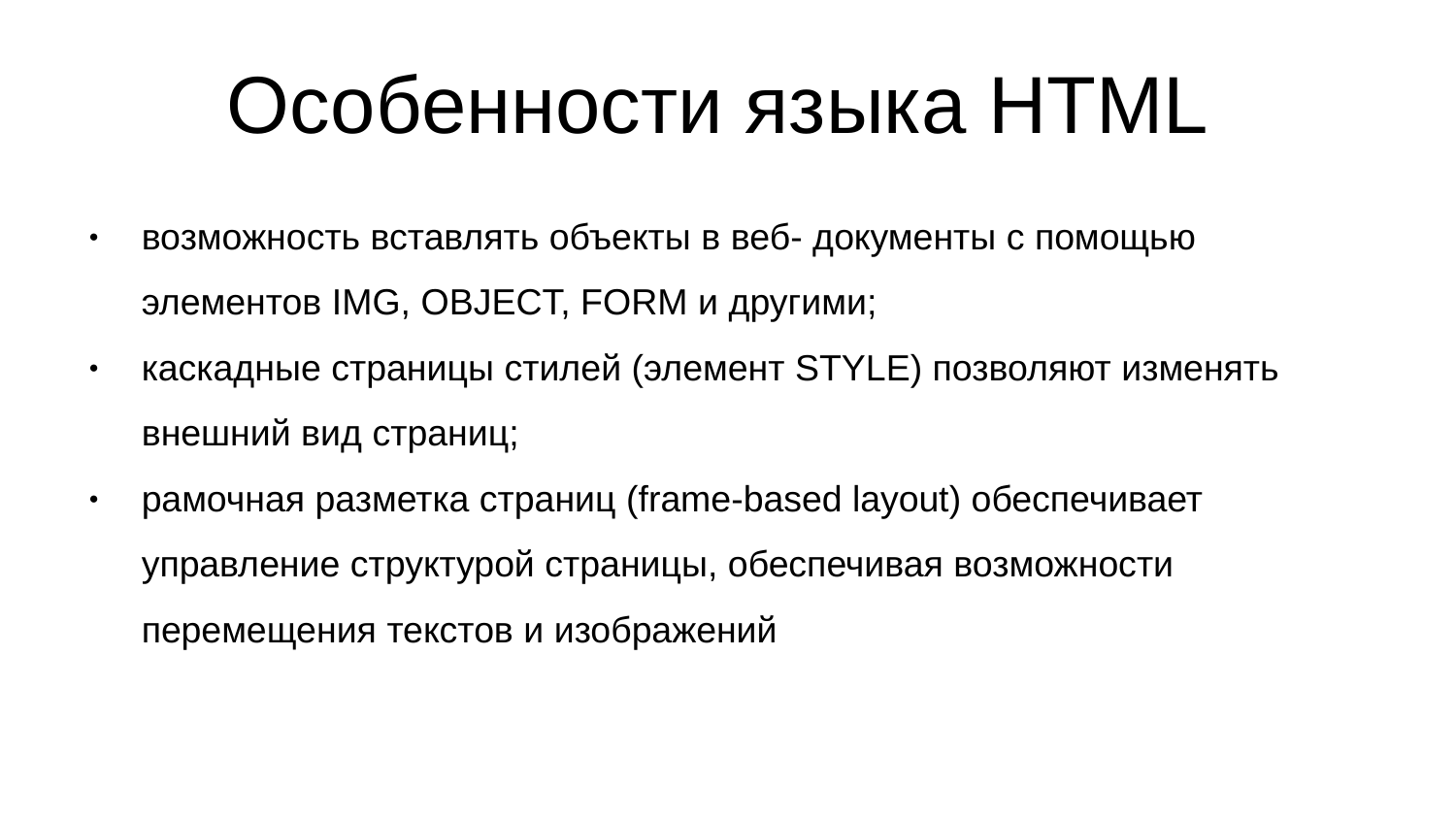

Особенности языка HTML
возможность вставлять объекты в веб- документы с помощью элементов IMG, OBJECT, FORM и другими;
каскадные страницы стилей (элемент STYLE) позволяют изменять внешний вид страниц;
рамочная разметка страниц (frame-based layout) обеспечивает управление структурой страницы, обеспечивая возможности перемещения текстов и изображений